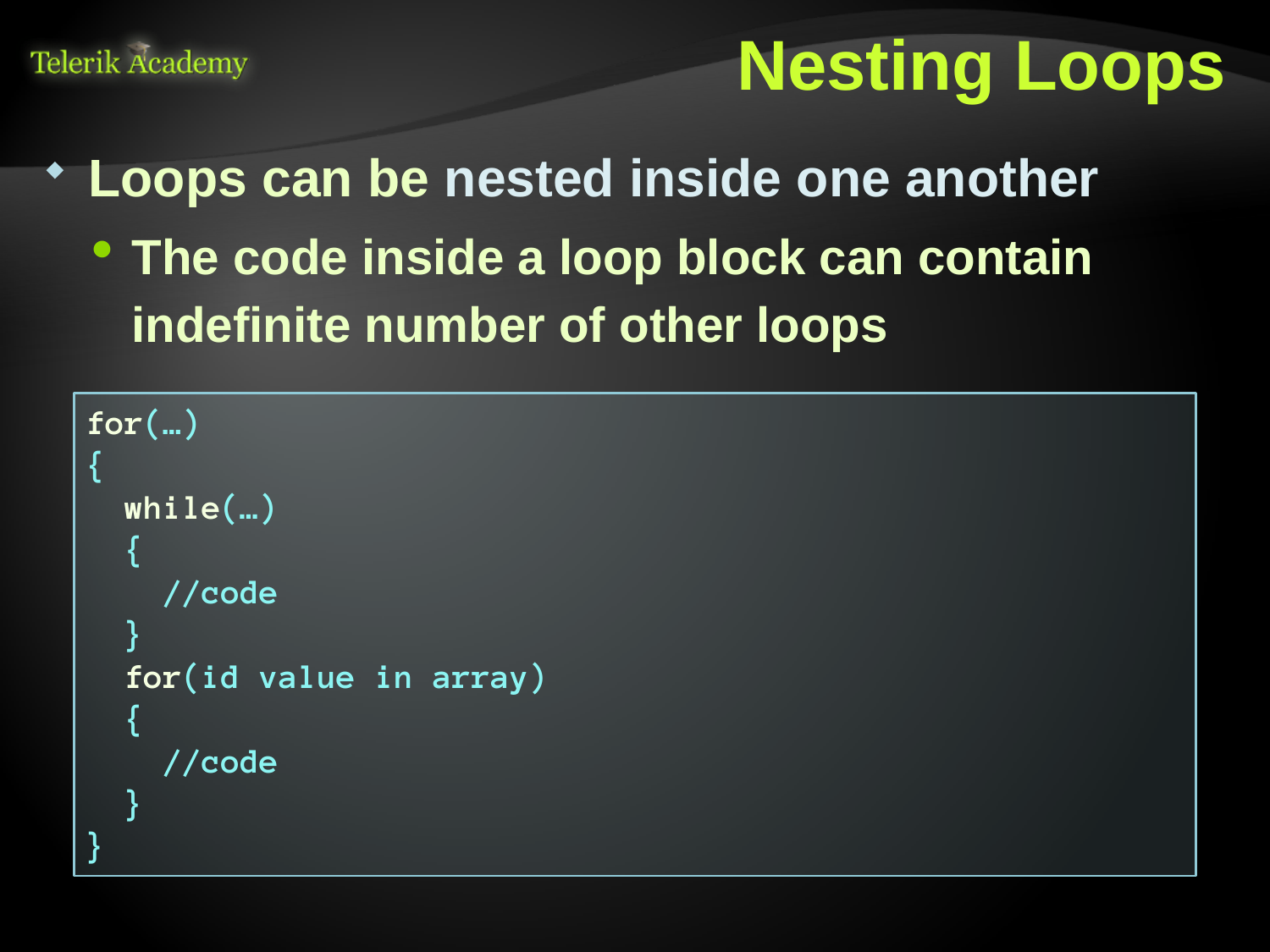

# Nesting Loops
Loops can be nested inside one another
The code inside a loop block can contain indefinite number of other loops
for(…)
{
  while(…)
  {
    //code
  }
  for(id value in array)
  {
    //code
  }
}